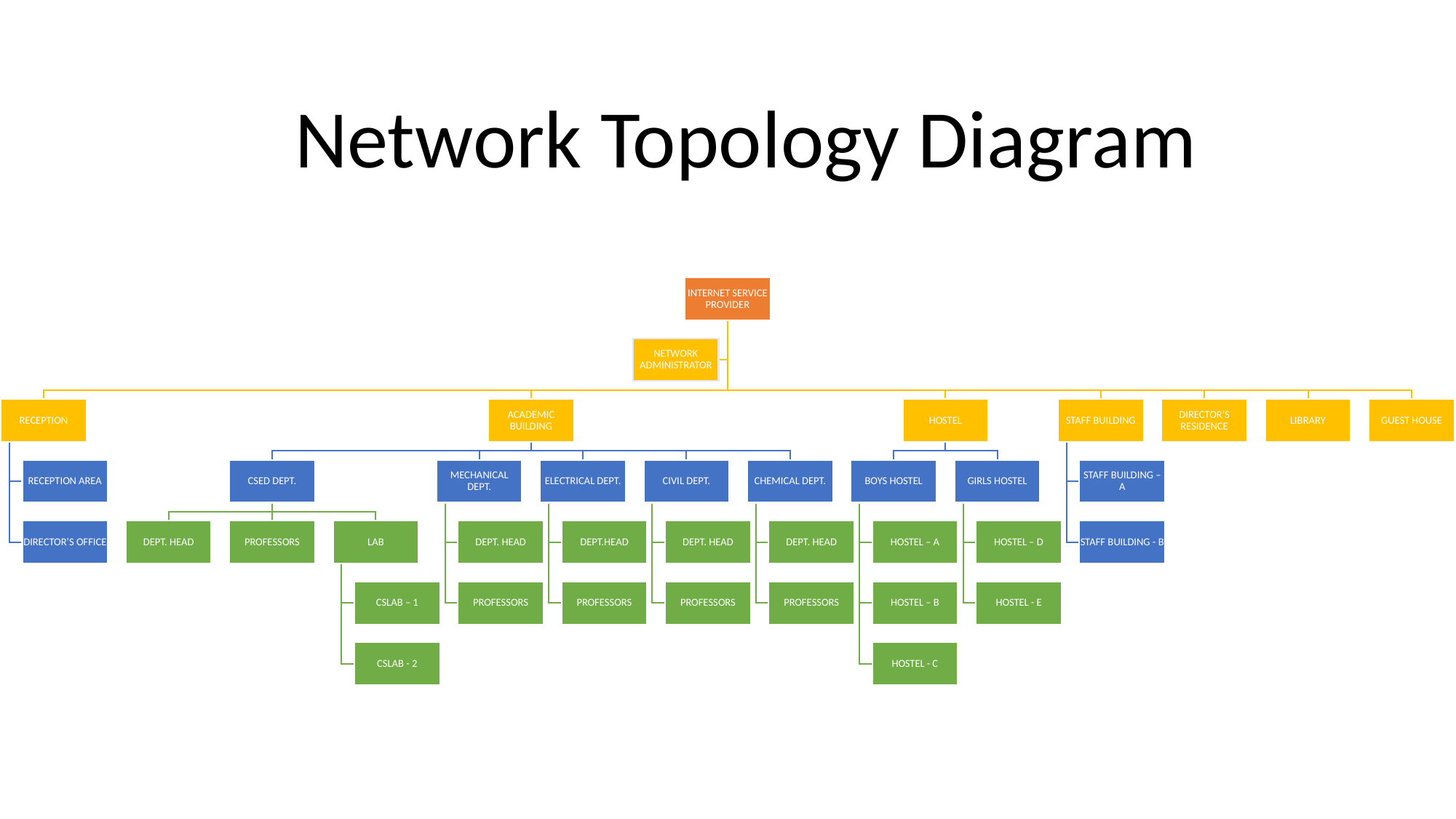

INTERNET SERVICE PROVIDER
RECEPTION
RECEPTION AREA
DIRECTOR’S OFFICE
ACADEMIC BUILDING
CSED DEPT.
DEPT. HEAD
PROFESSORS
LAB
CSLAB – 1
CSLAB - 2
MECHANICAL DEPT.
DEPT. HEAD
PROFESSORS
ELECTRICAL DEPT.
DEPT.HEAD
PROFESSORS
CIVIL DEPT.
DEPT. HEAD
PROFESSORS
CHEMICAL DEPT.
DEPT. HEAD
PROFESSORS
HOSTEL
BOYS HOSTEL
HOSTEL – A
HOSTEL – B
HOSTEL - C
GIRLS HOSTEL
HOSTEL – D
HOSTEL - E
STAFF BUILDING
STAFF BUILDING – A
STAFF BUILDING - B
DIRECTOR’S RESIDENCE
LIBRARY
GUEST HOUSE
NETWORK ADMINISTRATOR
Network Topology Diagram